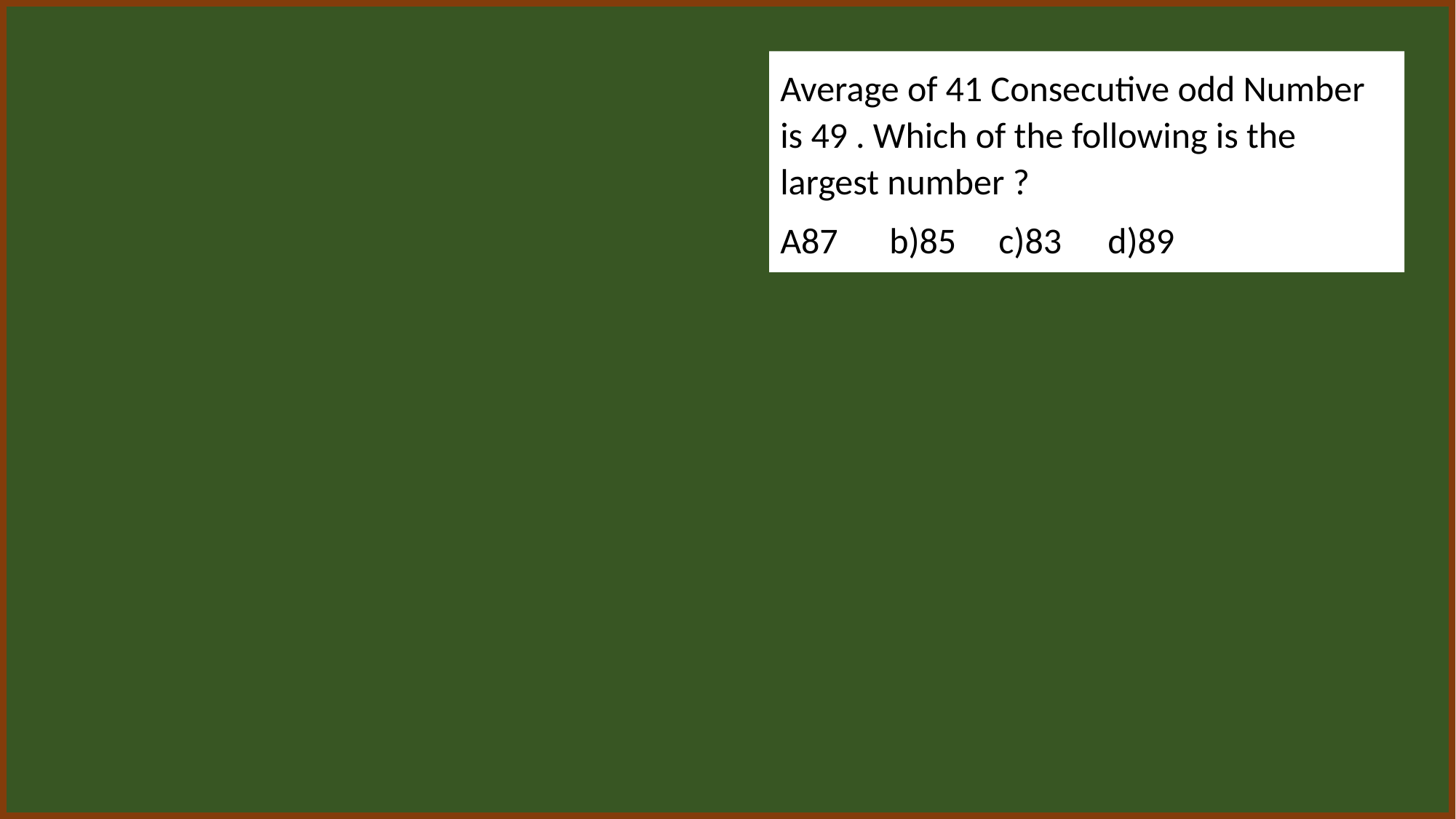

Average of 41 Consecutive odd Number is 49 . Which of the following is the largest number ?
A87	b)85	c)83	d)89